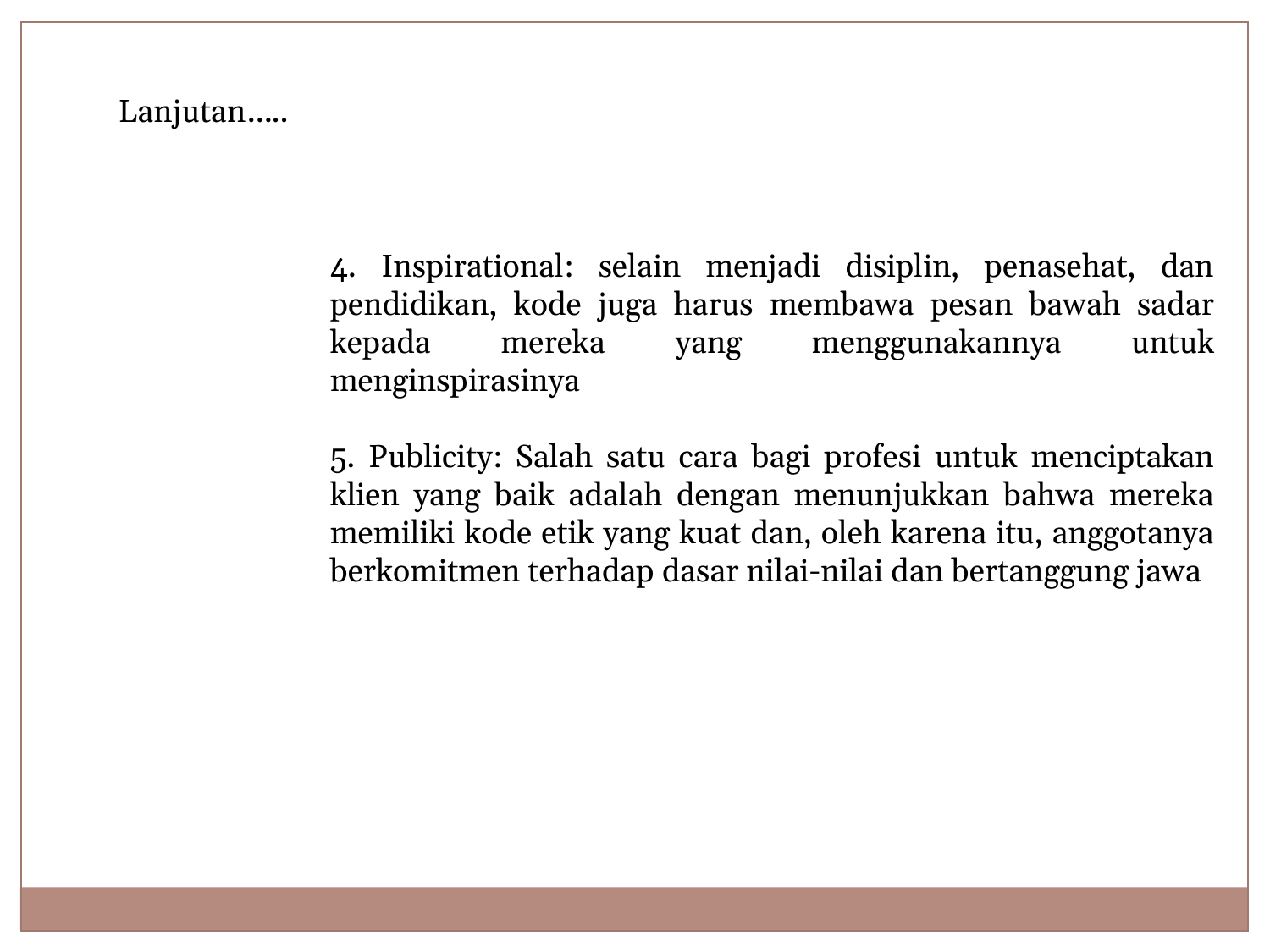

Lanjutan…..
4. Inspirational: selain menjadi disiplin, penasehat, dan pendidikan, kode juga harus membawa pesan bawah sadar kepada mereka yang menggunakannya untuk menginspirasinya

5. Publicity: Salah satu cara bagi profesi untuk menciptakan klien yang baik adalah dengan menunjukkan bahwa mereka memiliki kode etik yang kuat dan, oleh karena itu, anggotanya berkomitmen terhadap dasar nilai-nilai dan bertanggung jawa